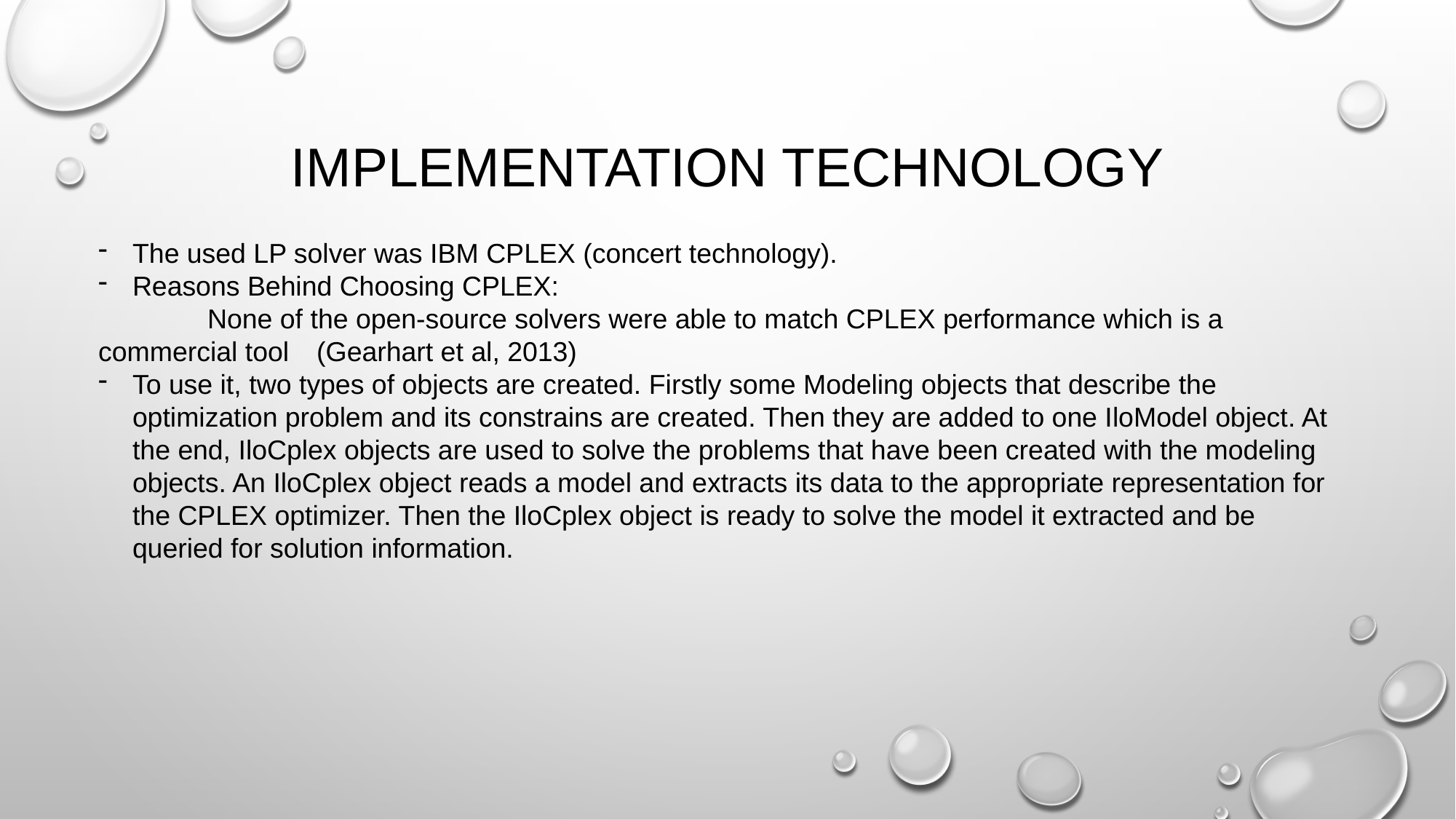

# Implementation Technology
The used LP solver was IBM CPLEX (concert technology).
Reasons Behind Choosing CPLEX:
	None of the open-source solvers were able to match CPLEX performance which is a commercial tool  	(Gearhart et al, 2013)
To use it, two types of objects are created. Firstly some Modeling objects that describe the optimization problem and its constrains are created. Then they are added to one IloModel object. At the end, IloCplex objects are used to solve the problems that have been created with the modeling objects. An IloCplex object reads a model and extracts its data to the appropriate representation for the CPLEX optimizer. Then the IloCplex object is ready to solve the model it extracted and be queried for solution information.